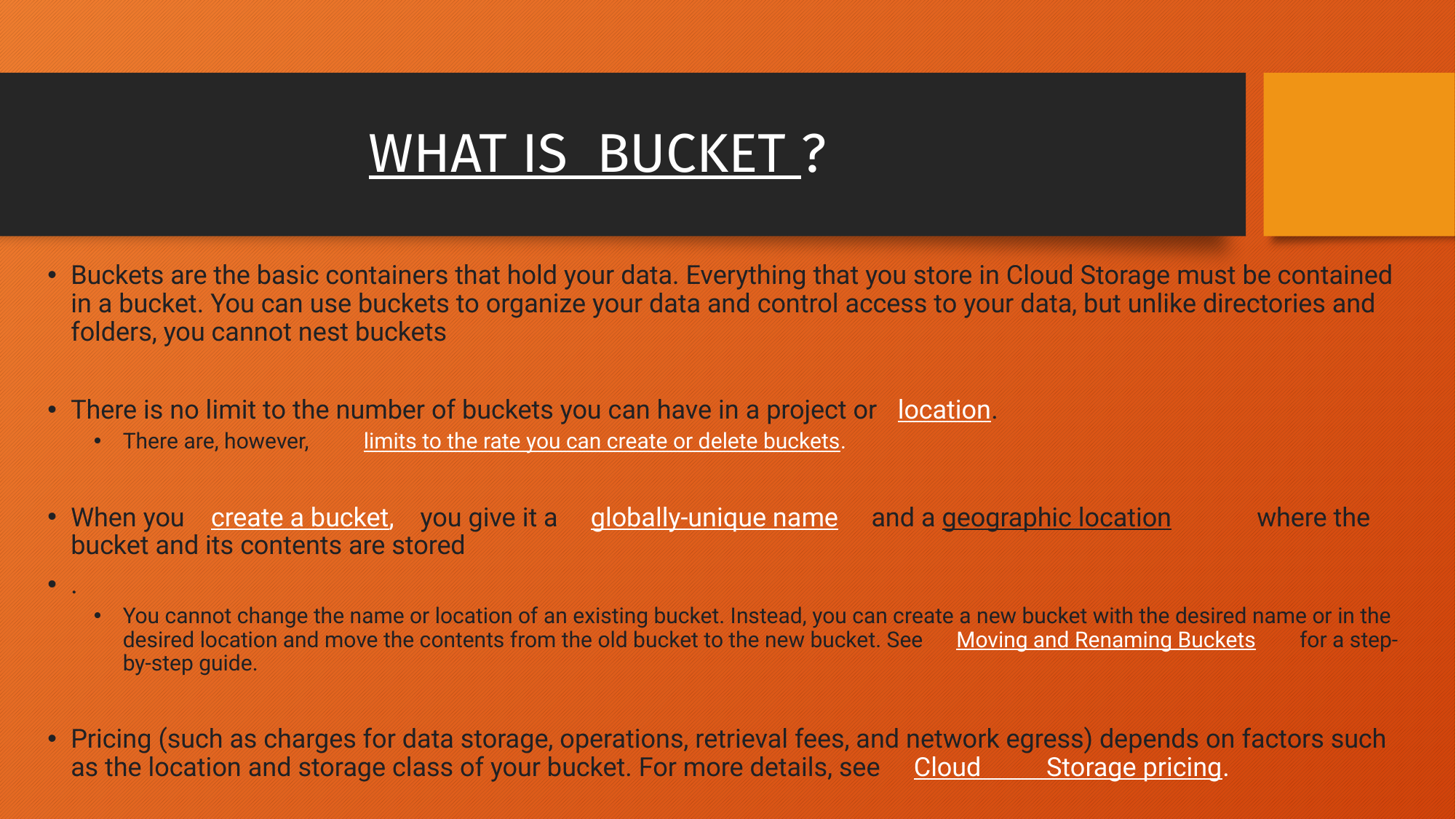

# WHAT IS  BUCKET ?
Buckets are the basic containers that hold your data. Everything that you store in Cloud Storage must be contained in a bucket. You can use buckets to organize your data and control access to your data, but unlike directories and folders, you cannot nest buckets

There is no limit to the number of buckets you can have in a project or   location.
There are, however,          limits to the rate you can create or delete buckets.

When you    create a bucket,    you give it a     globally-unique name     and a geographic location             where the bucket and its contents are stored
.
You cannot change the name or location of an existing bucket. Instead, you can create a new bucket with the desired name or in the desired location and move the contents from the old bucket to the new bucket. See      Moving and Renaming Buckets        for a step-by-step guide.

Pricing (such as charges for data storage, operations, retrieval fees, and network egress) depends on factors such as the location and storage class of your bucket. For more details, see     Cloud          Storage pricing.